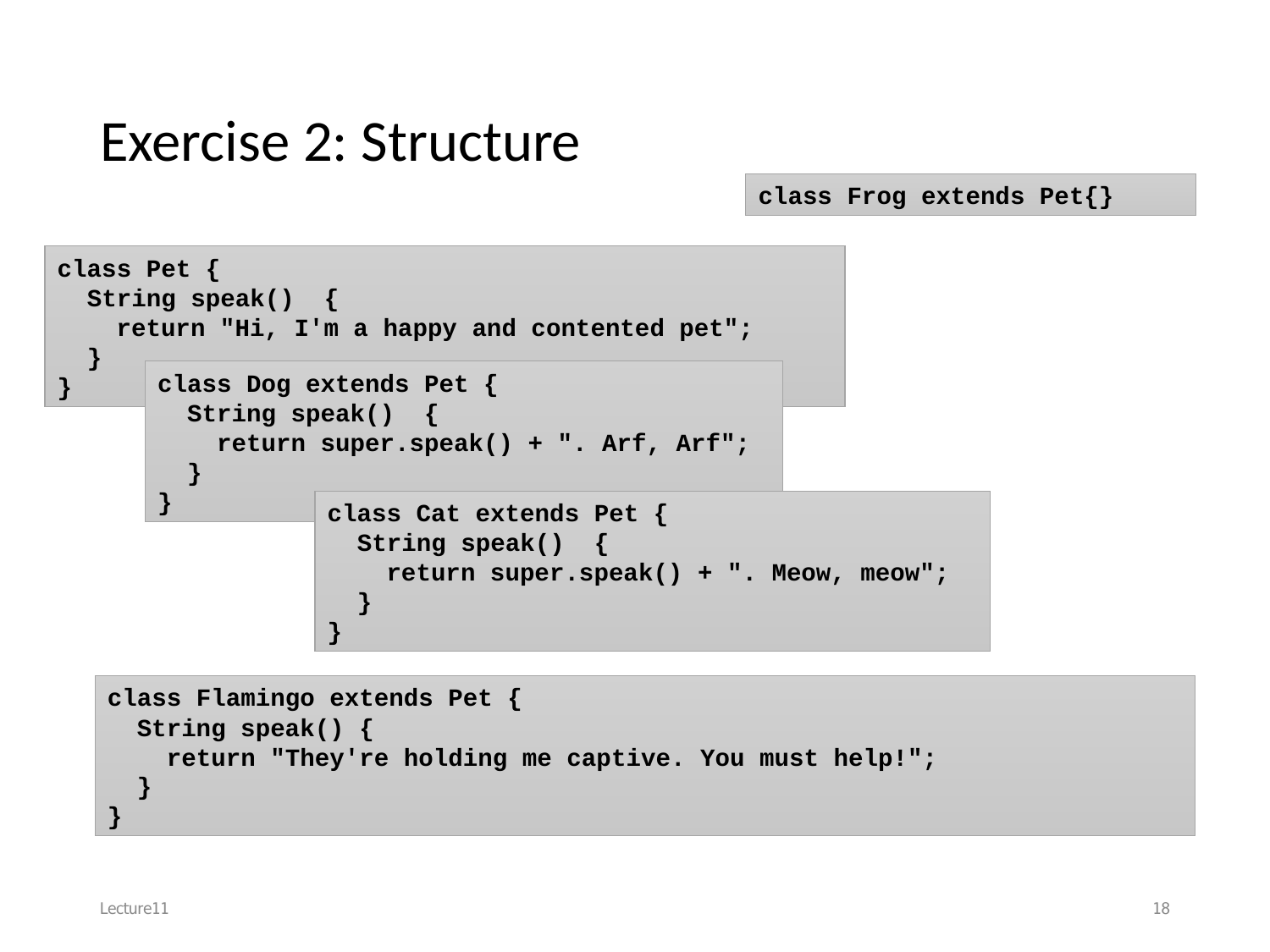

# Exercise 2: Structure
class Frog extends Pet{}
class Pet {
  String speak()  {
    return "Hi, I'm a happy and contented pet";
  }
}
Pet, Dog, Cat  etc
class Dog extends Pet {
  String speak()  {
    return super.speak() + ". Arf, Arf";
  }
}
class Cat extends Pet {
  String speak()  {
    return super.speak() + ". Meow, meow";
  }
}
class Flamingo extends Pet {
  String speak() {
    return "They're holding me captive. You must help!";
  }
}
Lecture11
18